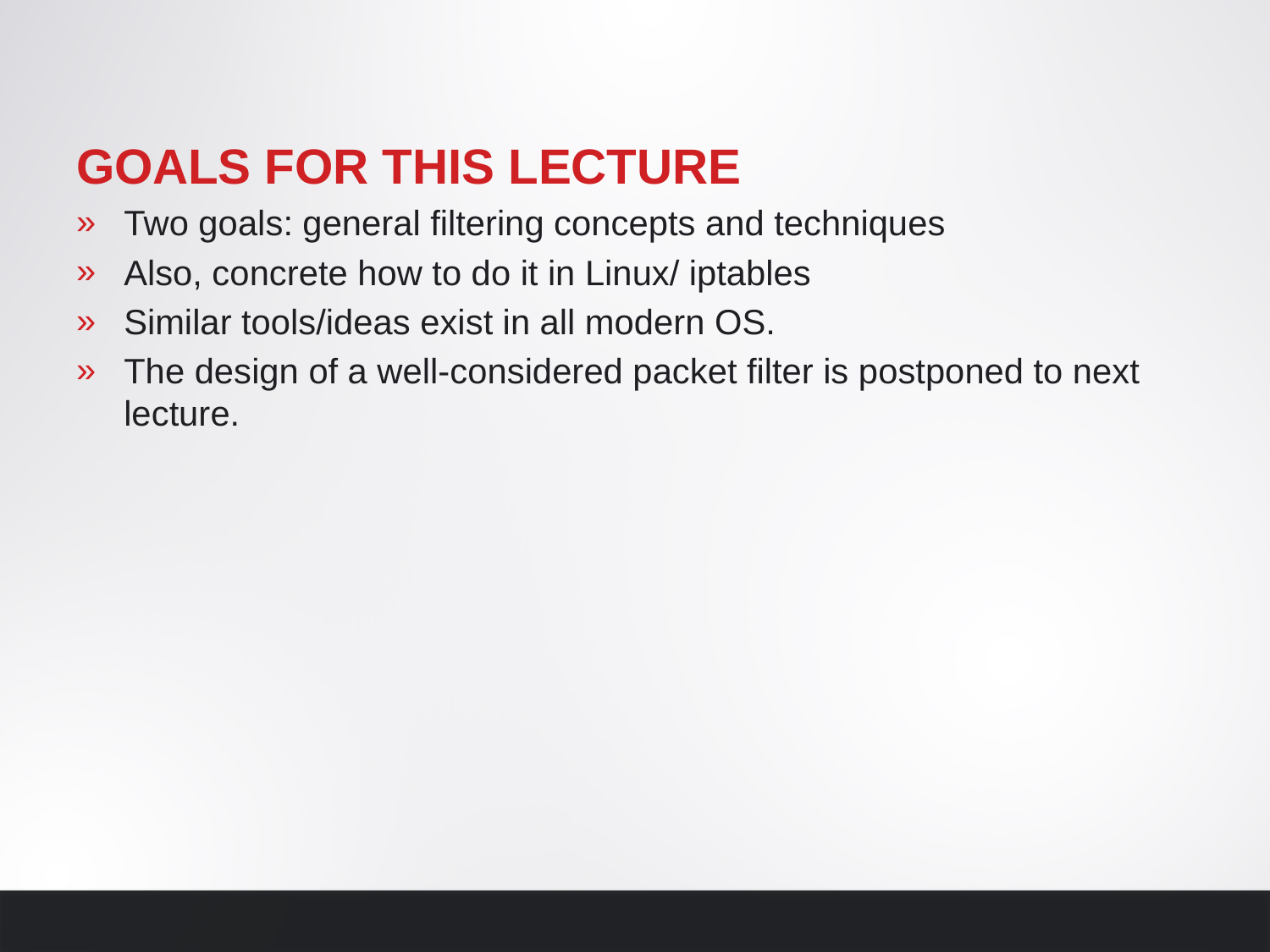

# Goals for this Lecture
Two goals: general filtering concepts and techniques
Also, concrete how to do it in Linux/ iptables
Similar tools/ideas exist in all modern OS.
The design of a well-considered packet filter is postponed to next lecture.